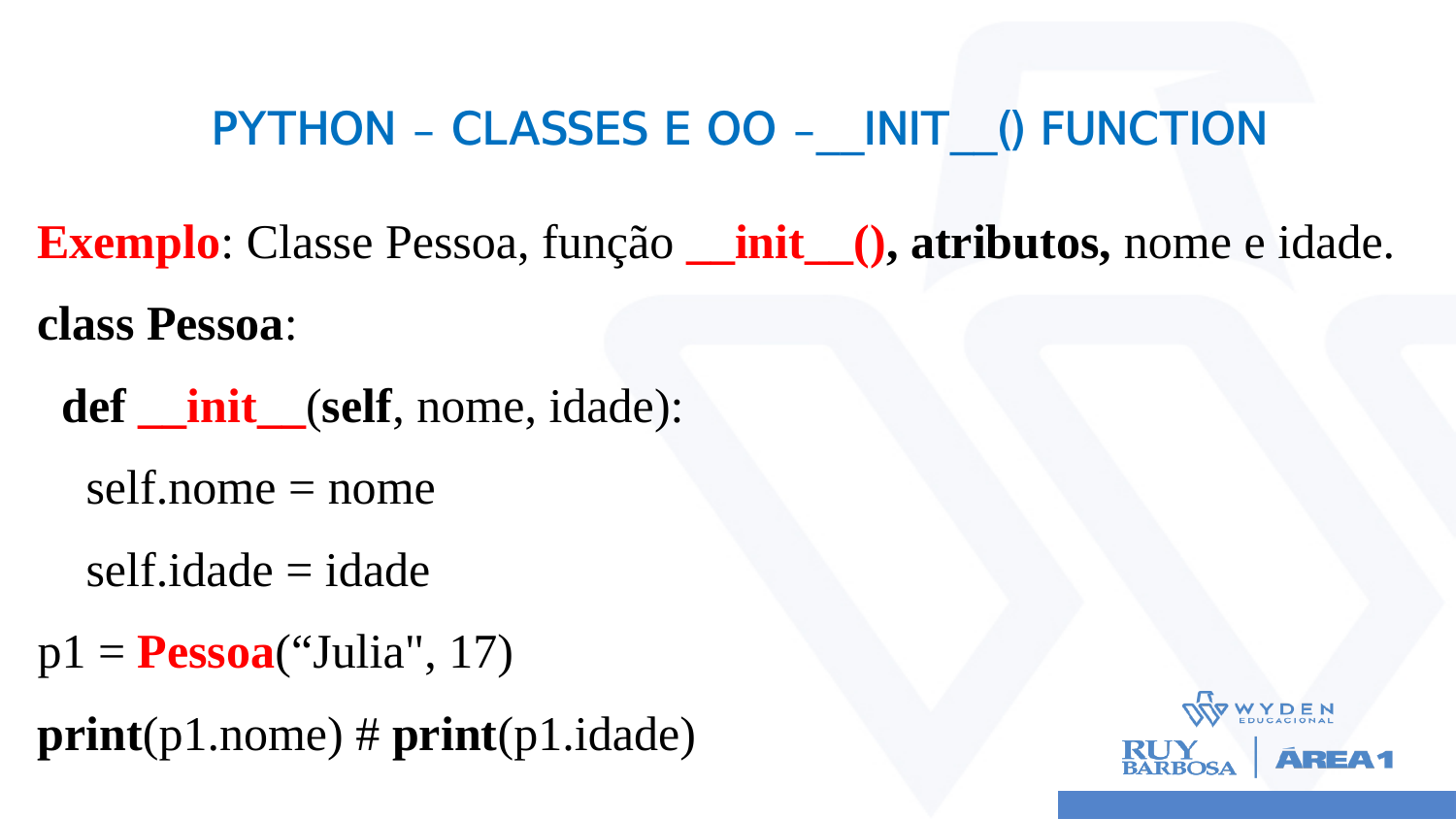

# Python – CLASSES E OO –__init__() Function
Exemplo: Classe Pessoa, função __init__(), atributos, nome e idade.
class Pessoa:
  def __init__(self, nome, idade):
    self.nome = nome
    self.idade = idade
p1 = Pessoa(“Julia", 17)
print(p1.nome) # print(p1.idade)